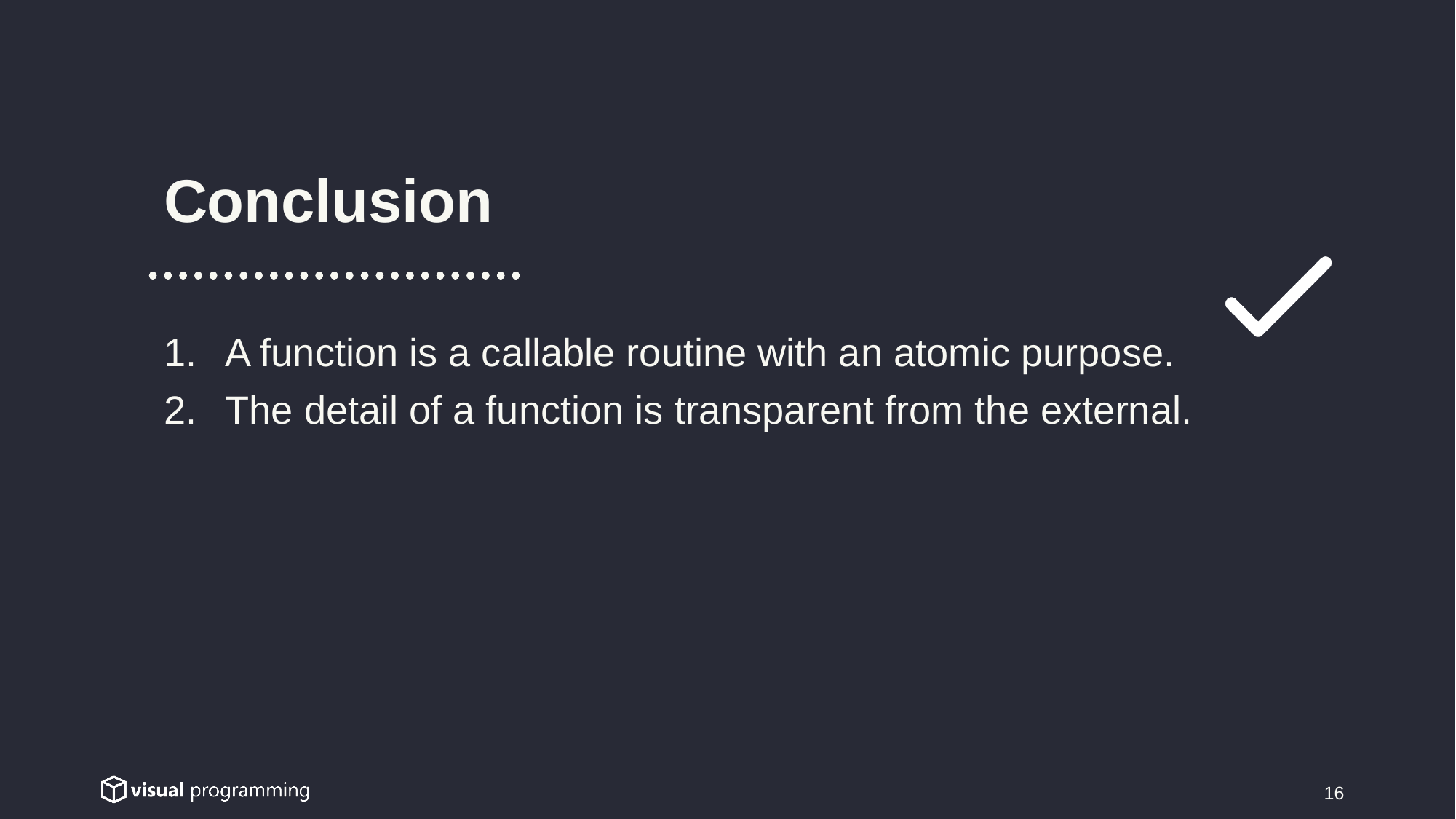

Conclusion
A function is a callable routine with an atomic purpose.
The detail of a function is transparent from the external.
16